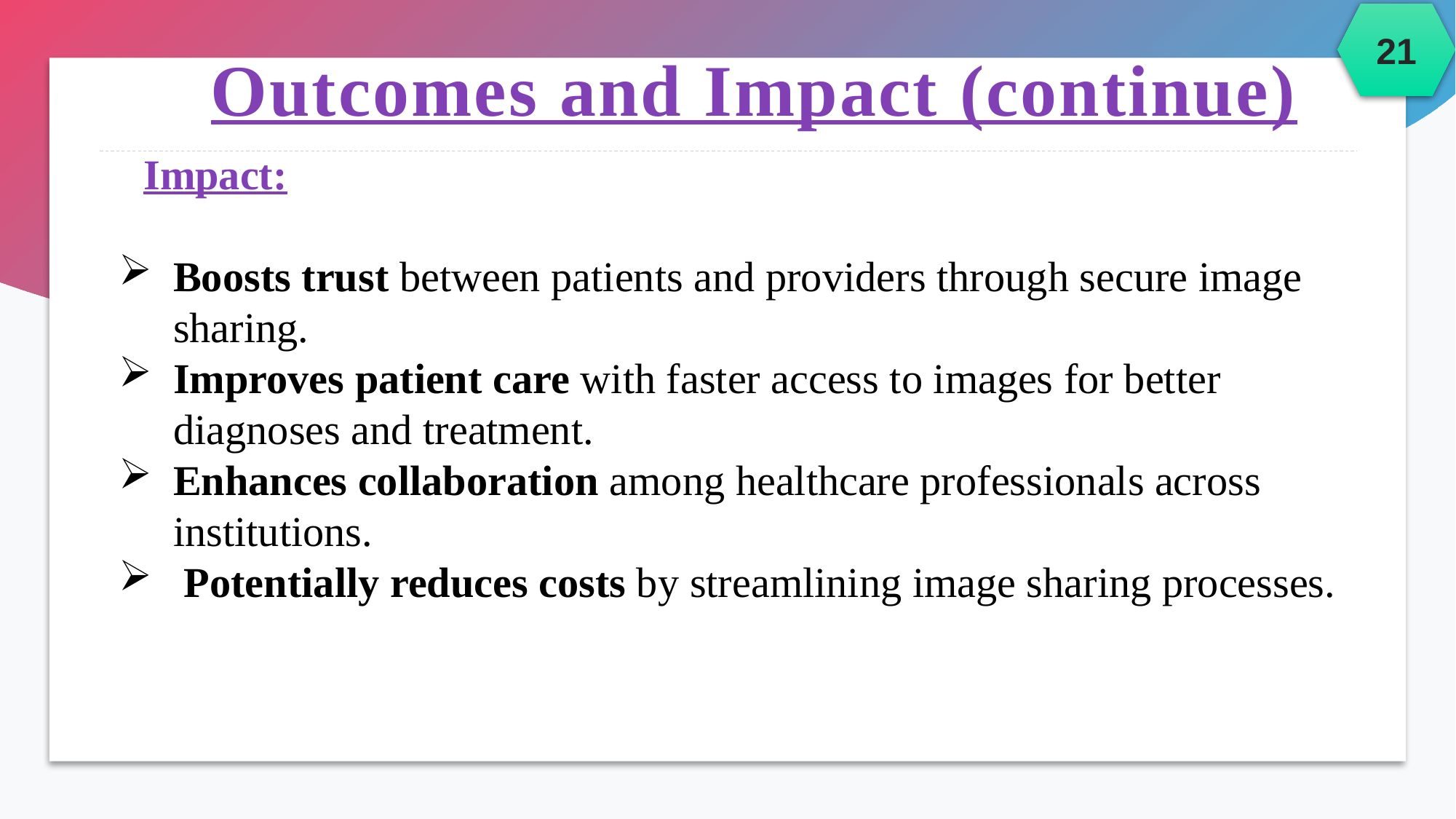

21
Outcomes and Impact (continue)
Impact:
Boosts trust between patients and providers through secure image sharing.
Improves patient care with faster access to images for better diagnoses and treatment.
Enhances collaboration among healthcare professionals across institutions.
 Potentially reduces costs by streamlining image sharing processes.